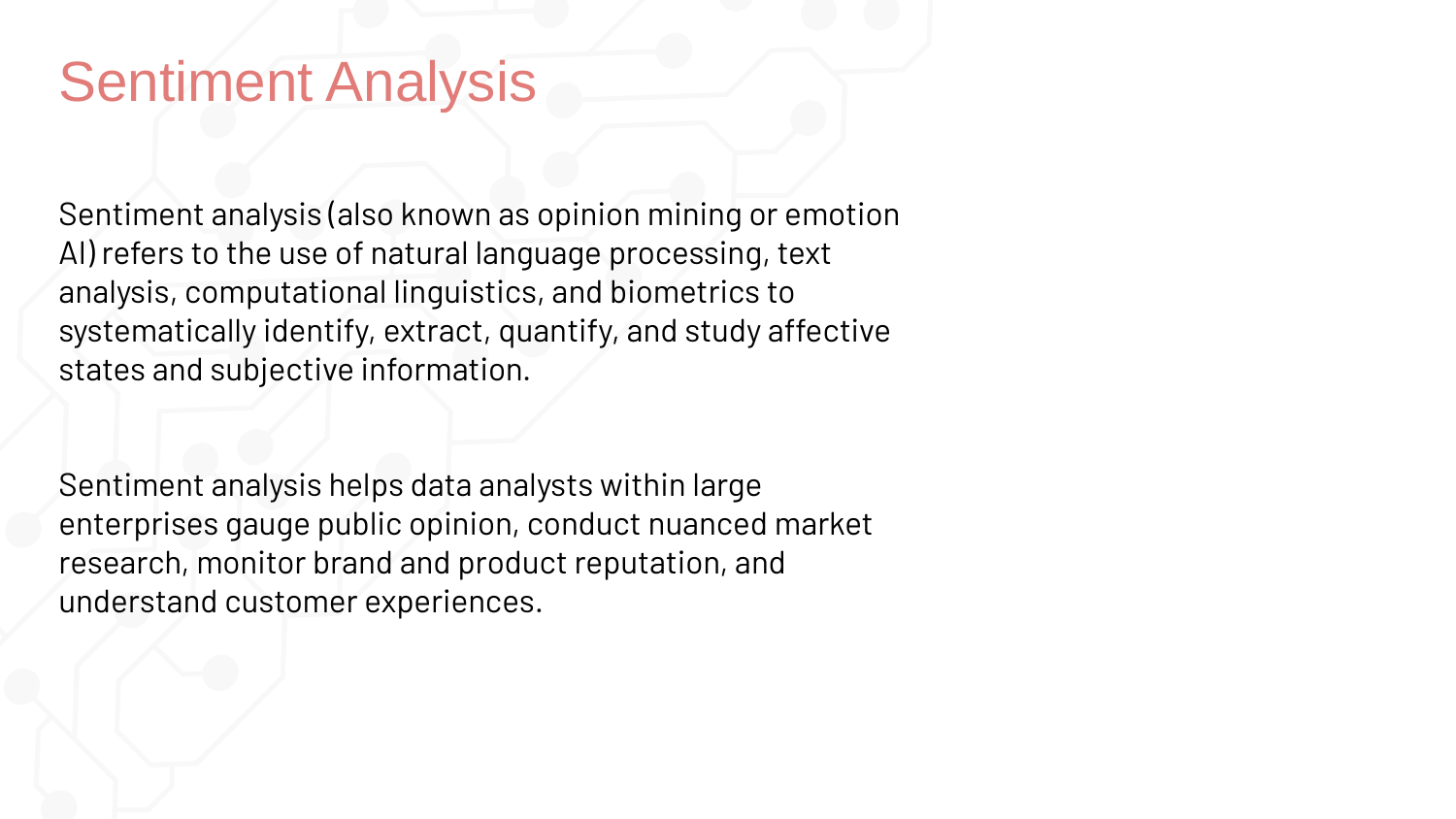

# Sentiment Analysis
Sentiment analysis (also known as opinion mining or emotion AI) refers to the use of natural language processing, text analysis, computational linguistics, and biometrics to systematically identify, extract, quantify, and study affective states and subjective information.

Sentiment analysis helps data analysts within large enterprises gauge public opinion, conduct nuanced market research, monitor brand and product reputation, and understand customer experiences.